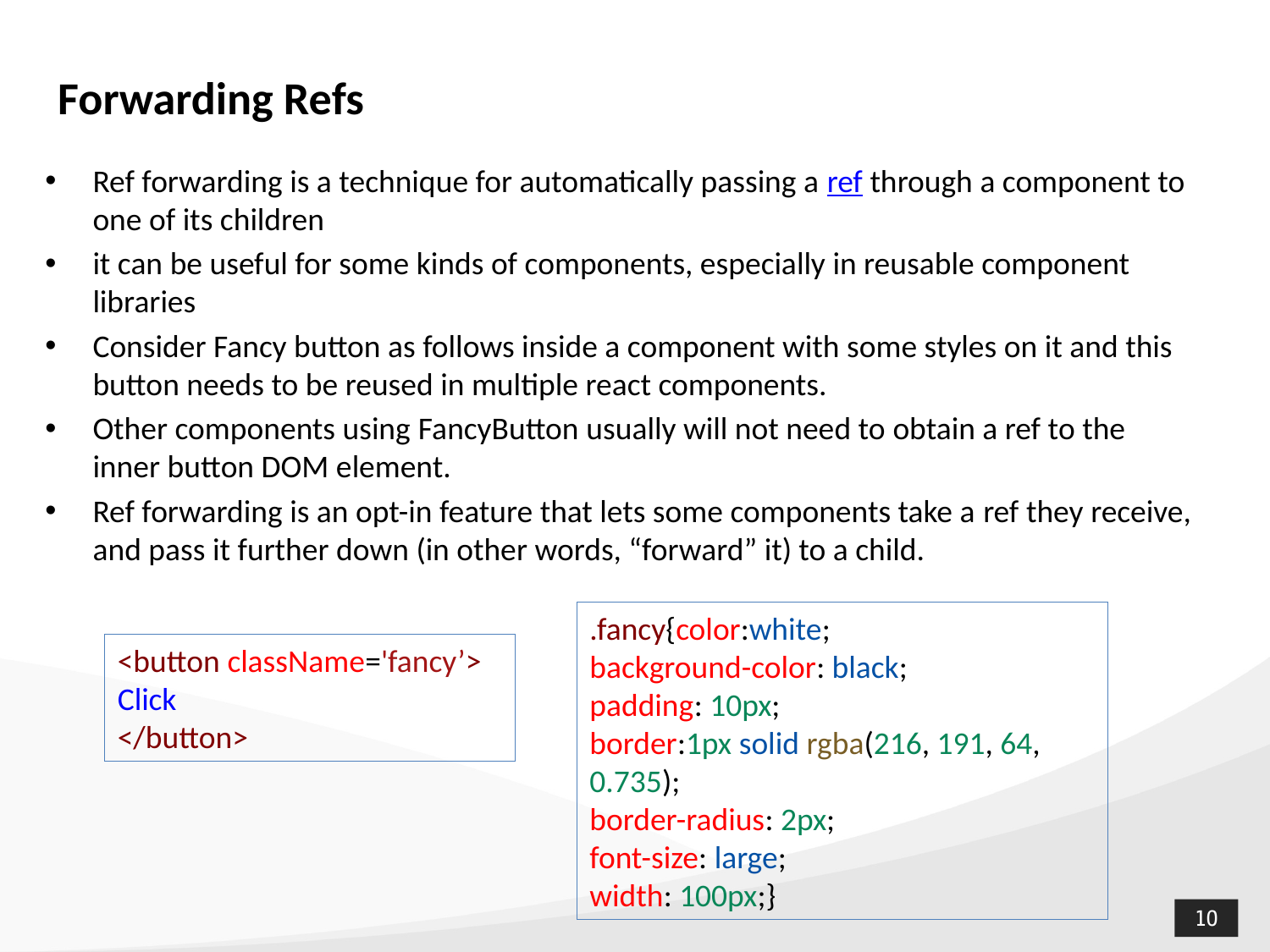

Forwarding Refs
Ref forwarding is a technique for automatically passing a ref through a component to one of its children
it can be useful for some kinds of components, especially in reusable component libraries
Consider Fancy button as follows inside a component with some styles on it and this button needs to be reused in multiple react components.
Other components using FancyButton usually will not need to obtain a ref to the inner button DOM element.
Ref forwarding is an opt-in feature that lets some components take a ref they receive, and pass it further down (in other words, “forward” it) to a child.
.fancy{color:white;
background-color: black;
padding: 10px;
border:1px solid rgba(216, 191, 64, 0.735);
border-radius: 2px;
font-size: large;
width: 100px;}
<button className='fancy’>
Click
</button>